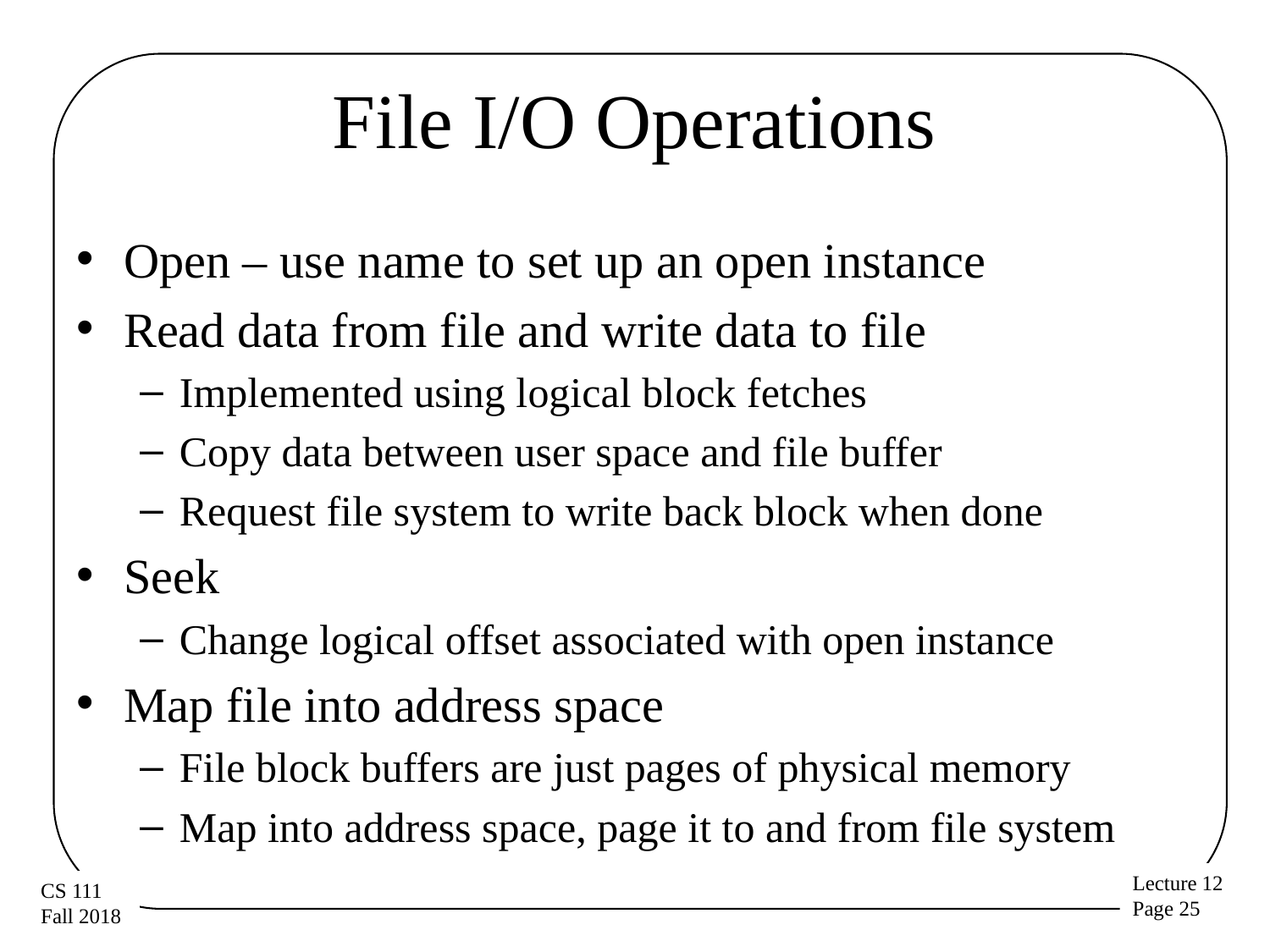

# File I/O Operations
Open – use name to set up an open instance
Read data from file and write data to file
Implemented using logical block fetches
Copy data between user space and file buffer
Request file system to write back block when done
Seek
Change logical offset associated with open instance
Map file into address space
File block buffers are just pages of physical memory
Map into address space, page it to and from file system